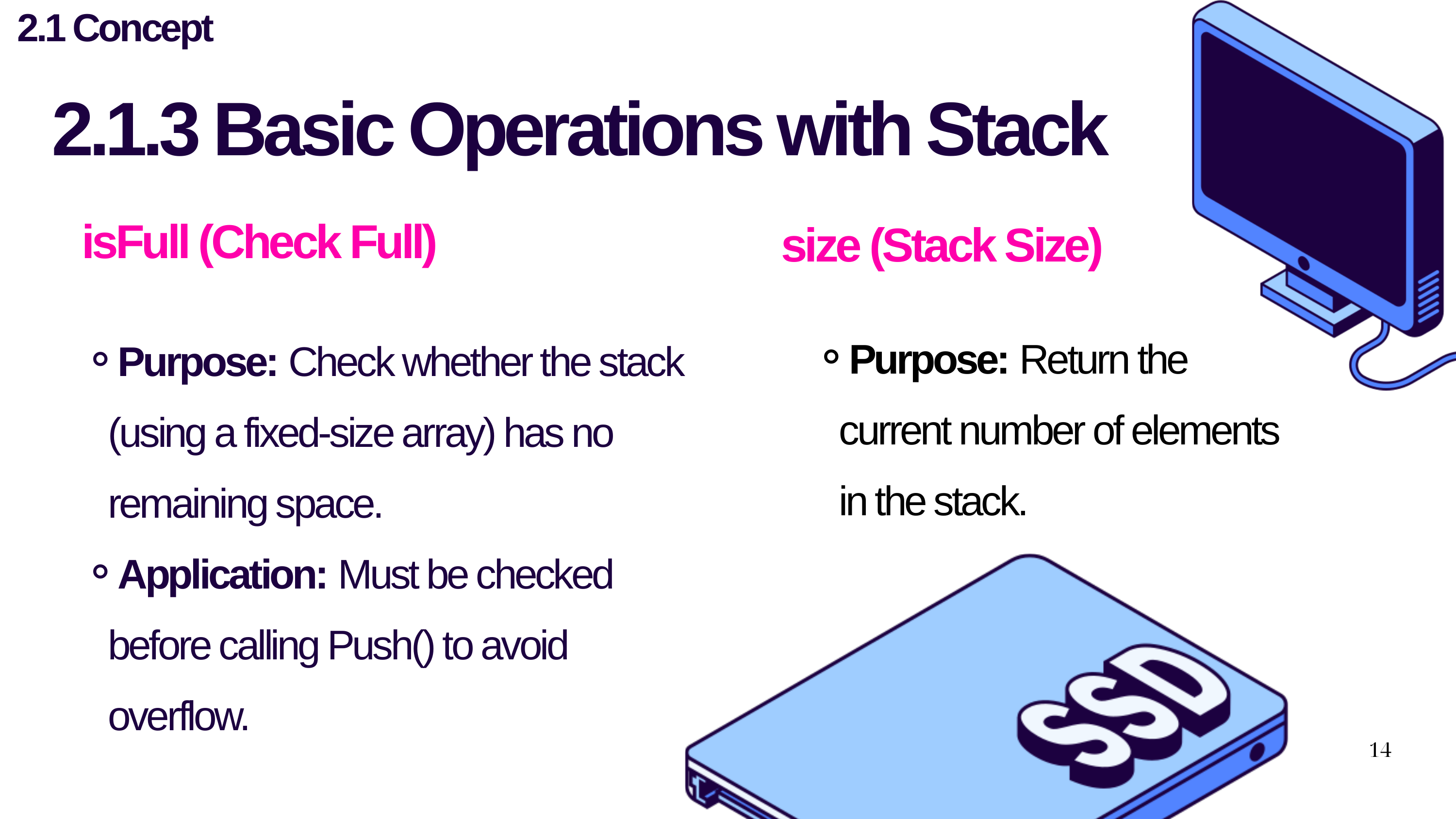

2.1 Concept
2.1.3 Basic Operations with Stack
size (Stack Size)
isFull (Check Full)
Purpose: Return the current number of elements in the stack.
Purpose: Check whether the stack (using a fixed-size array) has no remaining space.
Application: Must be checked before calling Push() to avoid overflow.

14